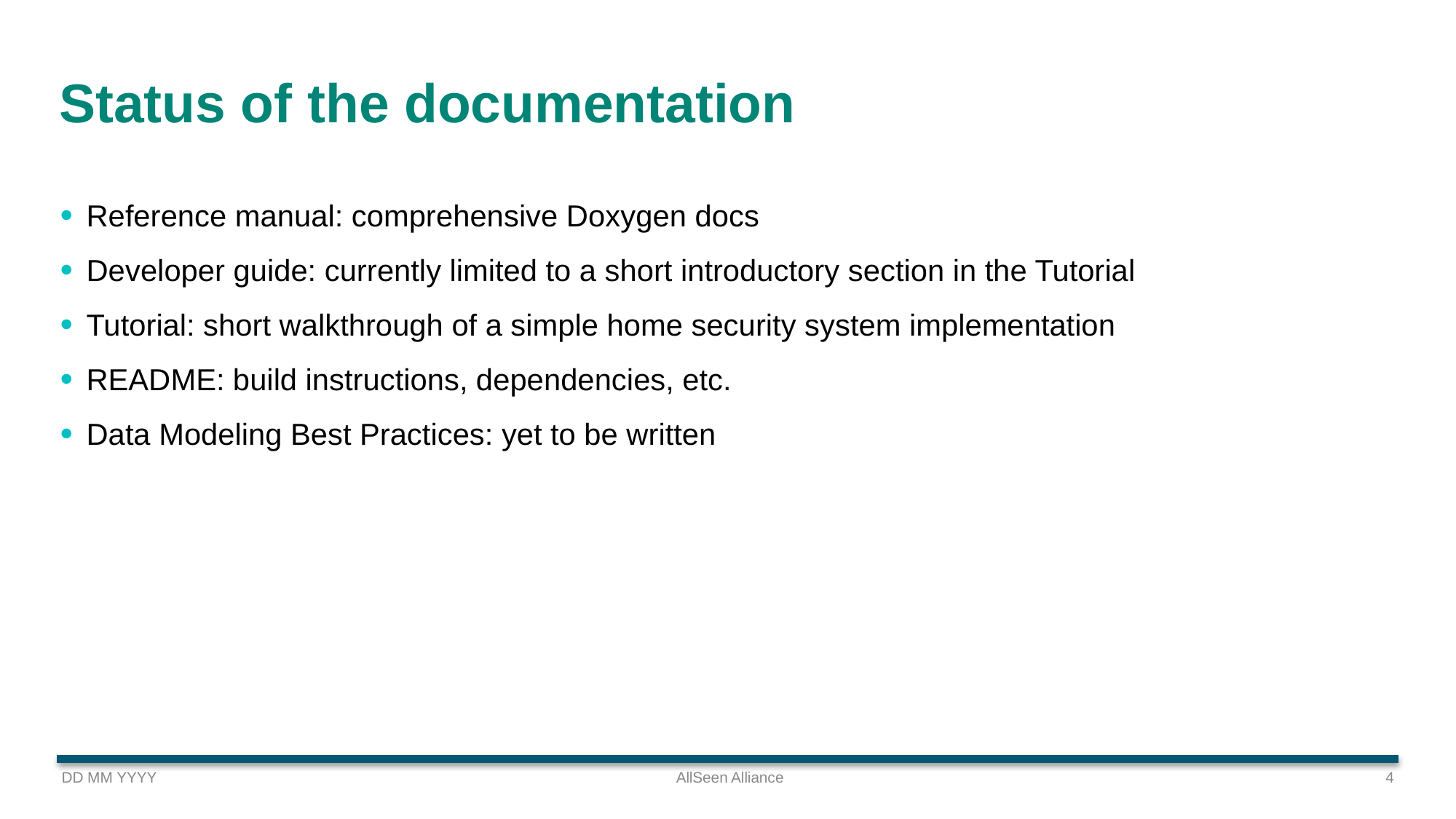

# Status of the documentation
Reference manual: comprehensive Doxygen docs
Developer guide: currently limited to a short introductory section in the Tutorial
Tutorial: short walkthrough of a simple home security system implementation
README: build instructions, dependencies, etc.
Data Modeling Best Practices: yet to be written